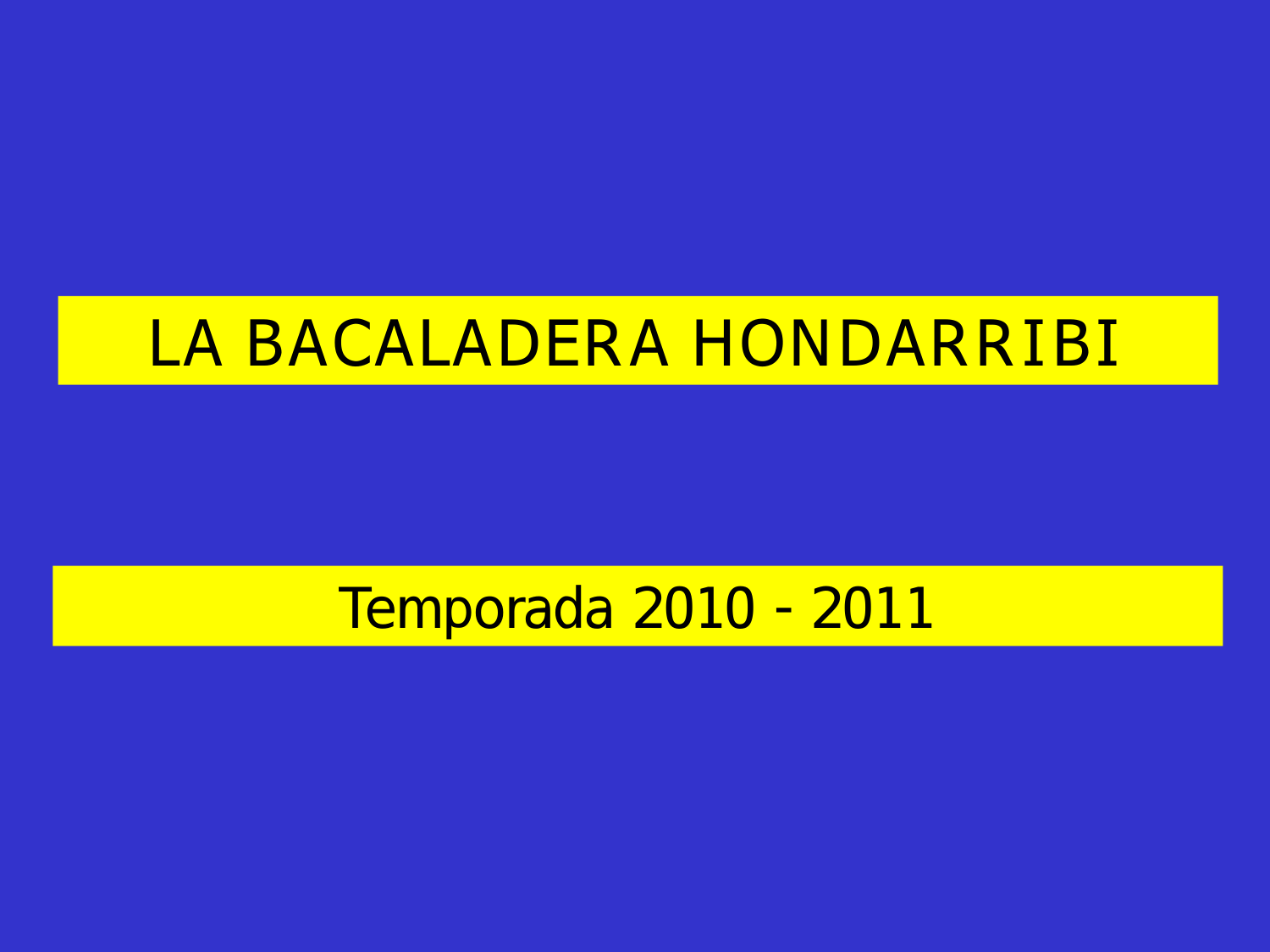

LA BACALADERA HONDARRIBI
Temporada 2010 - 2011